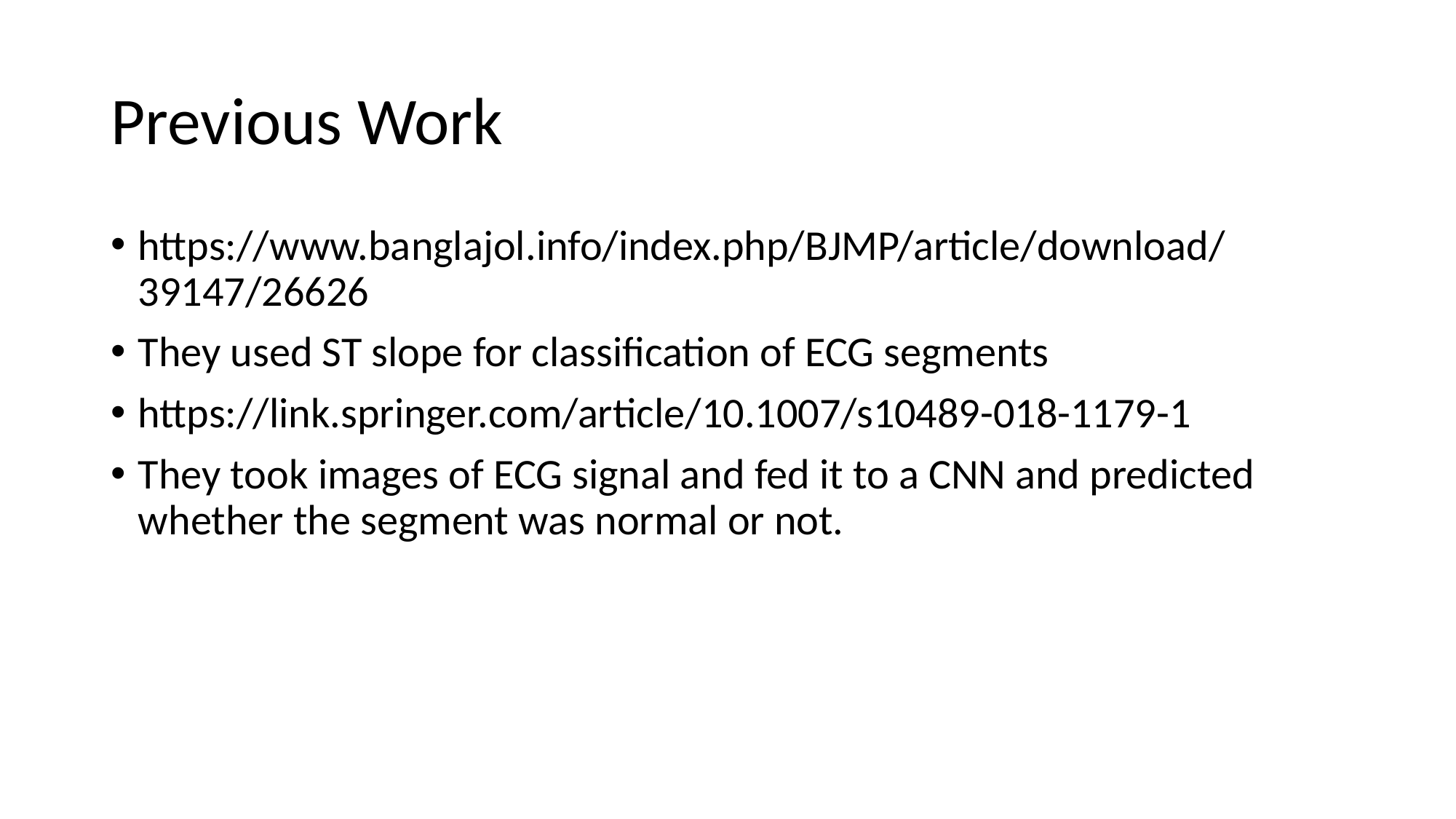

# Previous Work
https://www.banglajol.info/index.php/BJMP/article/download/39147/26626
They used ST slope for classification of ECG segments
https://link.springer.com/article/10.1007/s10489-018-1179-1
They took images of ECG signal and fed it to a CNN and predicted whether the segment was normal or not.